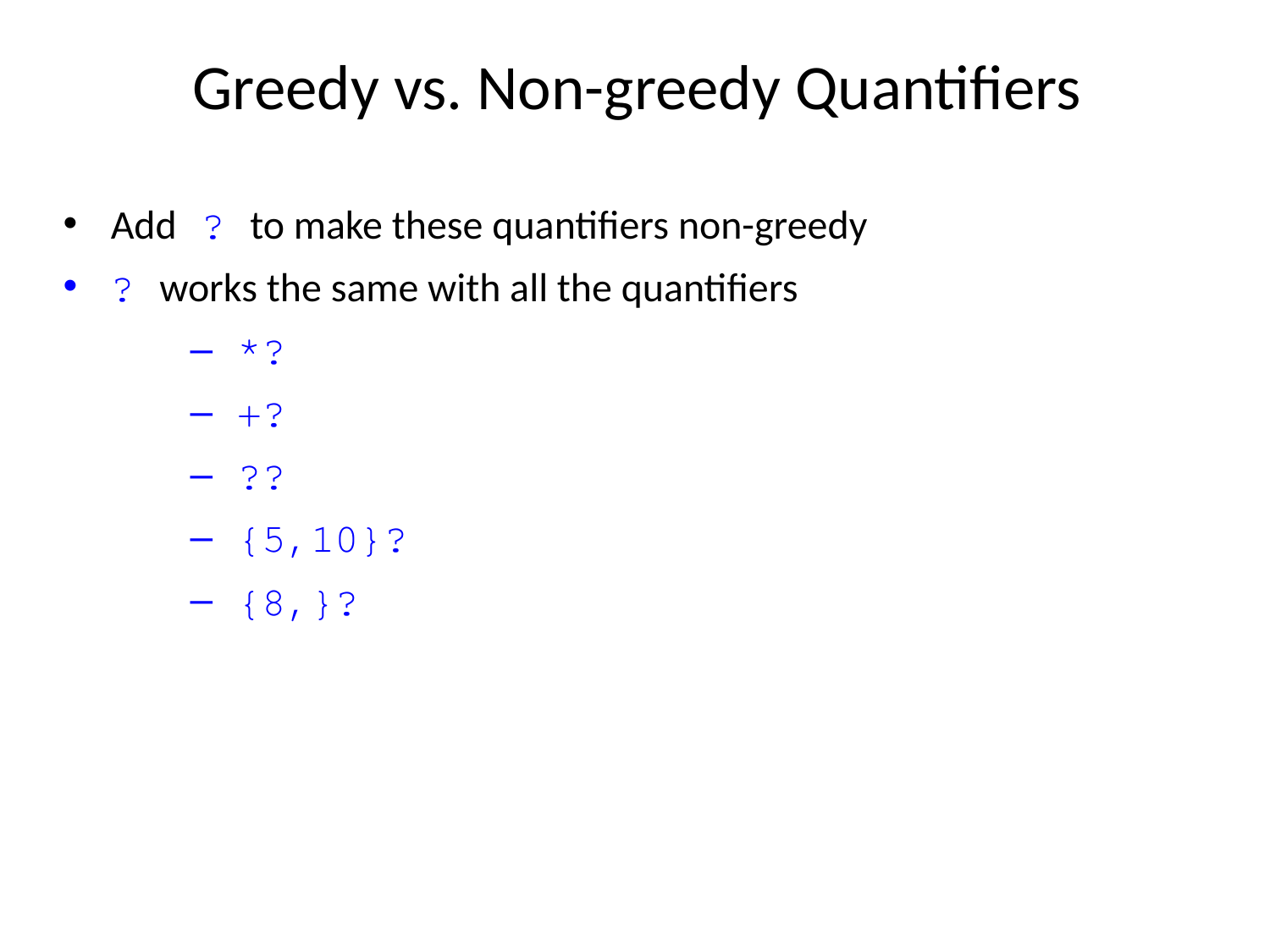

# Greedy vs. Non-greedy Quantifiers
Add ? to make these quantifiers non-greedy
? works the same with all the quantifiers
*?
+?
??
{5,10}?
{8,}?